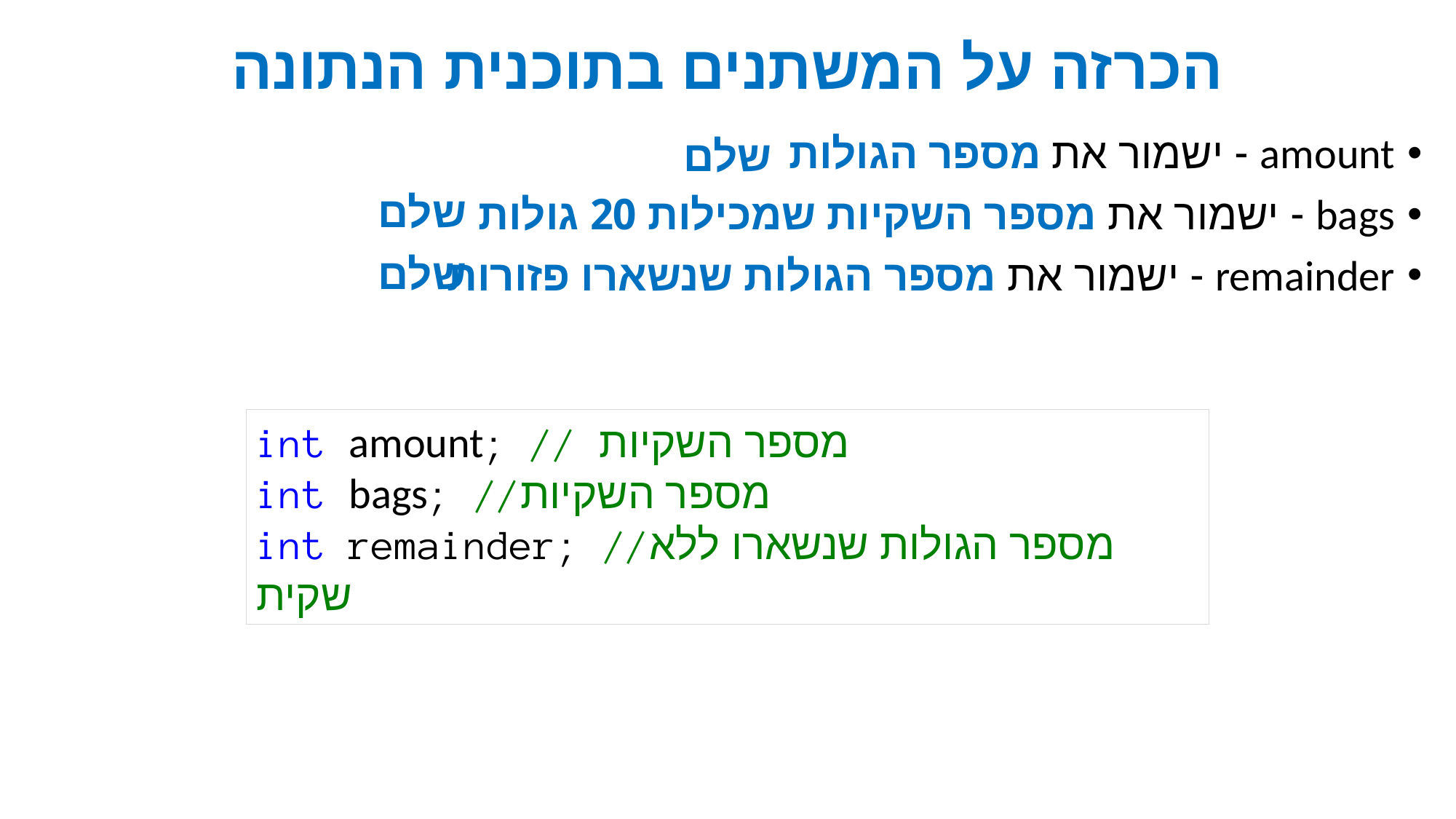

# הכרזה על המשתנים בתוכנית הנתונה
amount - ישמור את מספר הגולות
bags - ישמור את מספר השקיות שמכילות 20 גולות
remainder - ישמור את מספר הגולות שנשארו פזורות

שלם
שלם
שלם
int amount; // מספר השקיות
int bags; //מספר השקיות
int remainder; //מספר הגולות שנשארו ללא שקית